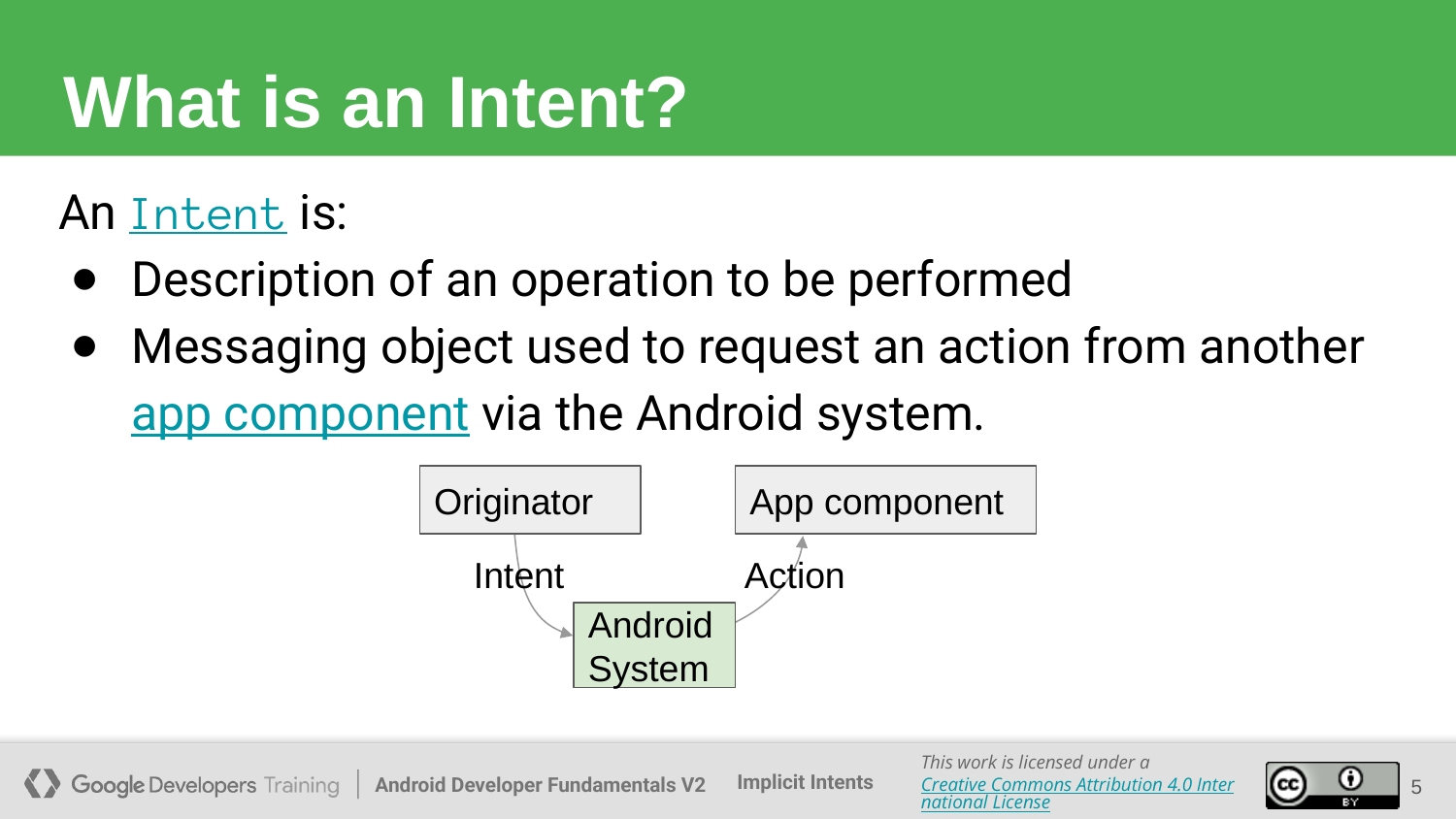

What is an Intent?
An Intent is:
Description of an operation to be performed
Messaging object used to request an action from another app component via the Android system.
Originator
App component

Intent
Action
Android System
5